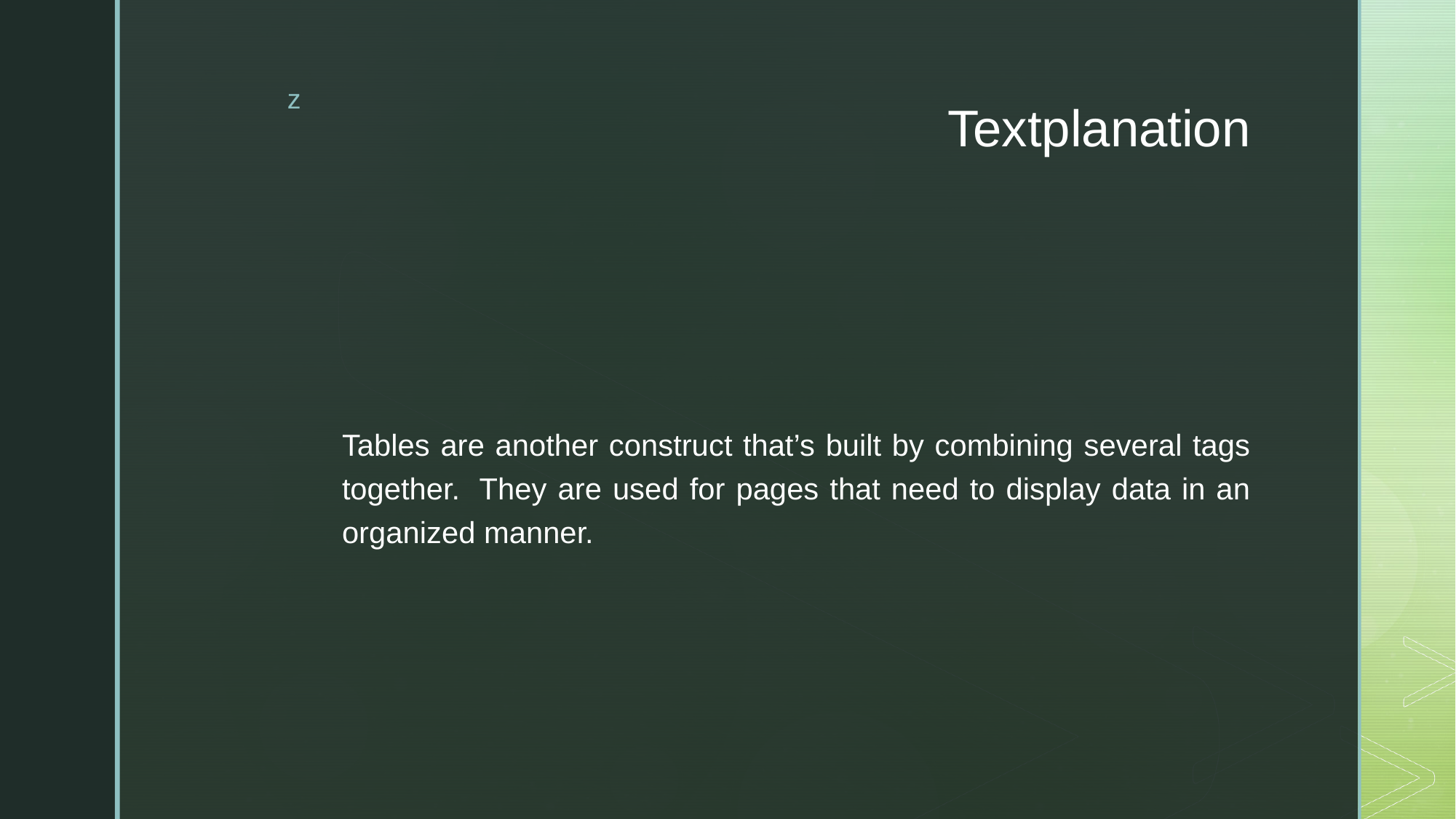

# Textplanation
Tables are another construct that’s built by combining several tags together.  They are used for pages that need to display data in an organized manner.